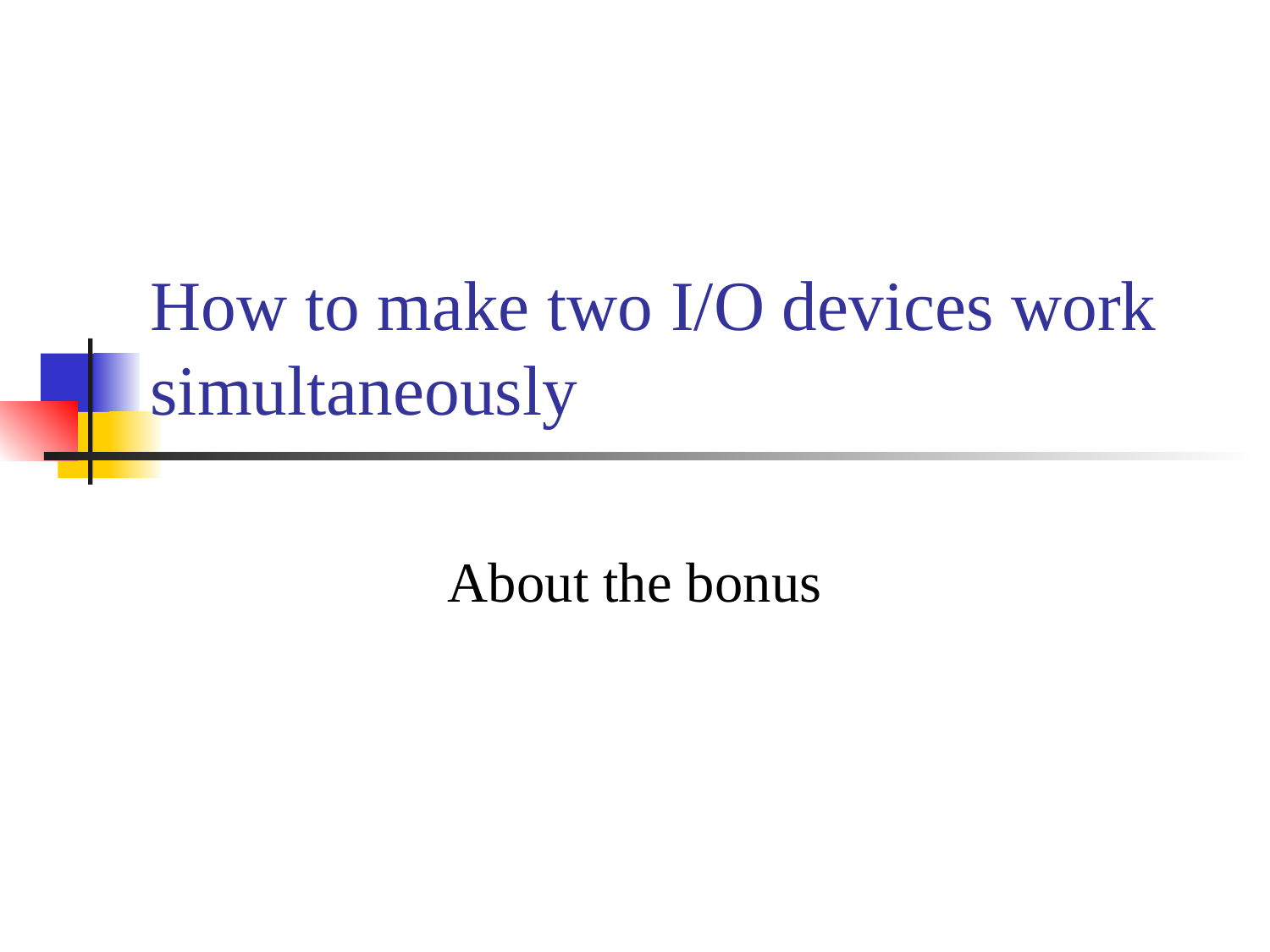

# How to make two I/O devices work simultaneously
About the bonus